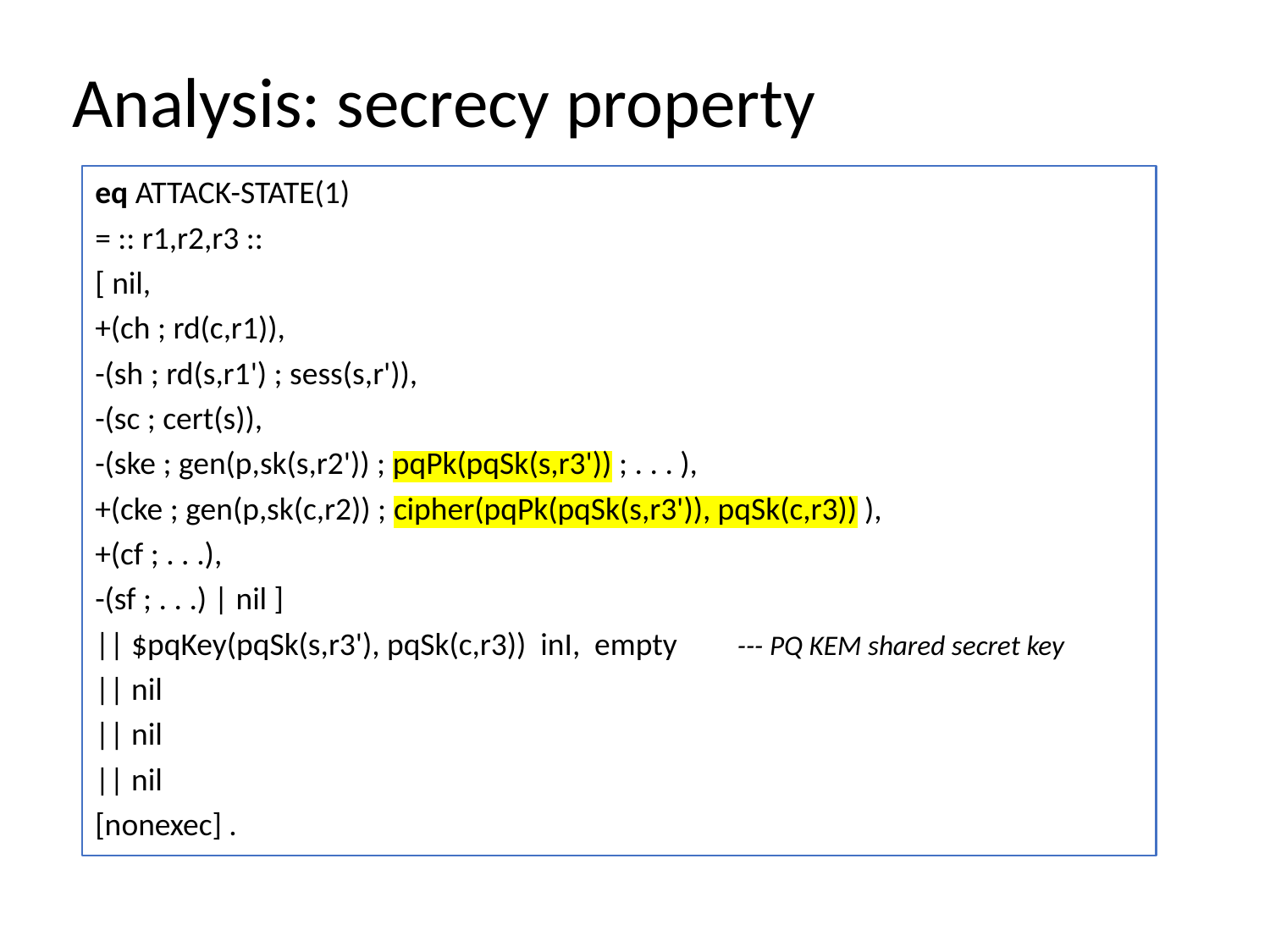

# Analysis: secrecy property
eq ATTACK-STATE(1)
= :: r1,r2,r3 ::
[ nil,
+(ch ; rd(c,r1)),
-(sh ; rd(s,r1') ; sess(s,r')),
-(sc ; cert(s)),
-(ske ; gen(p,sk(s,r2')) ; pqPk(pqSk(s,r3')) ; . . . ),
+(cke ; gen(p,sk(c,r2)) ; cipher(pqPk(pqSk(s,r3')), pqSk(c,r3)) ),
+(cf ; . . .),
-(sf ; . . .) | nil ]
|| $pqKey(pqSk(s,r3'), pqSk(c,r3))  inI,  empty     	 --- PQ KEM shared secret key
|| nil
|| nil
|| nil
[nonexec] .